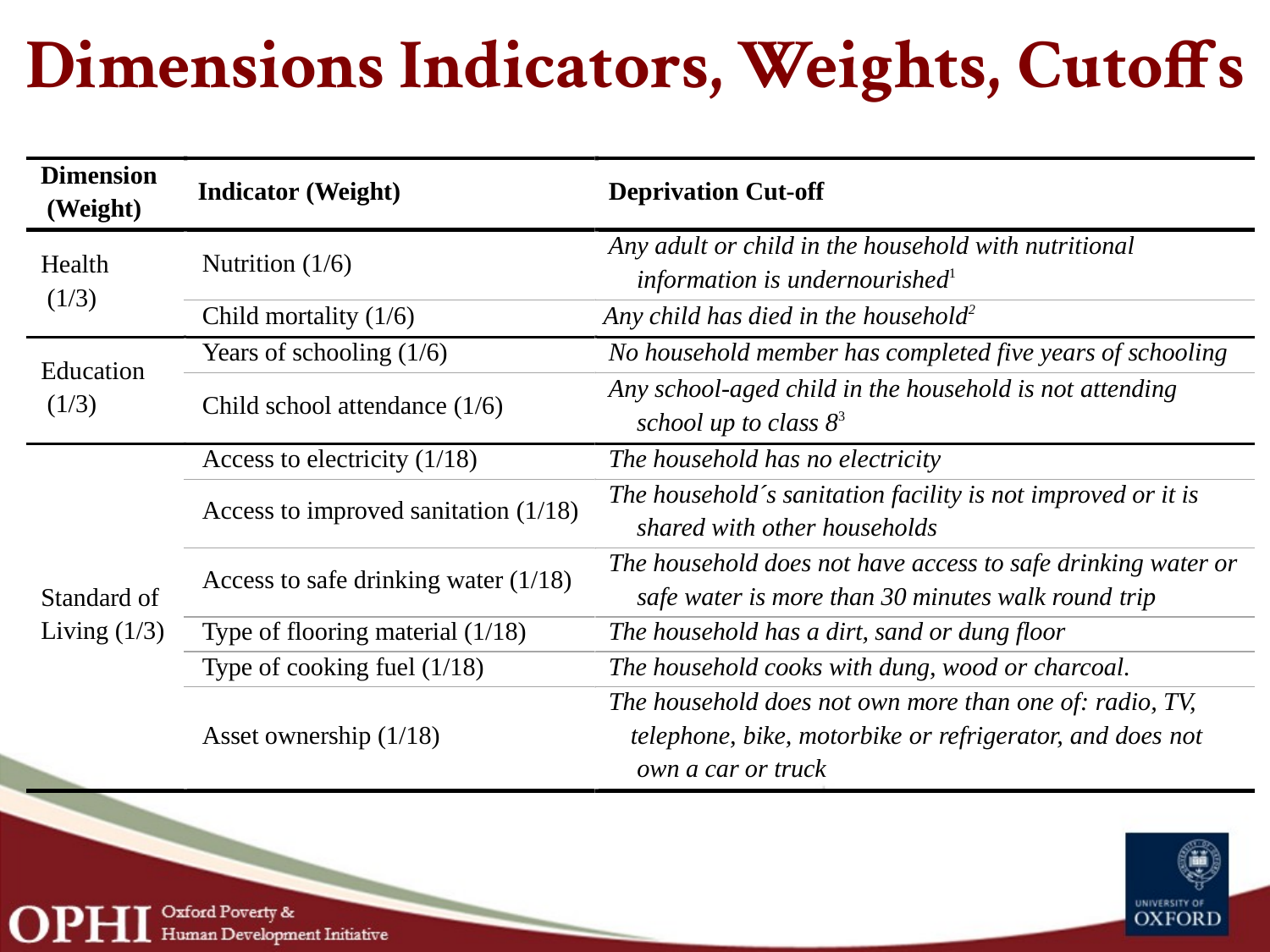

# Dimensions Indicators, Weights, Cutoffs
Dimension  (Weight)

Indicator (Weight)
Deprivation Cut-off
Any adult or child in the household with nutritional  information is undernourished1
Any child has died in the household2

Health  (1/3)
Nutrition (1/6)
Child mortality (1/6)

Years of schooling (1/6)
No household member has completed five years of schooling

Education  (1/3)
Any school-aged child in the household is not attending  school up to class 83

Child school attendance (1/6)
Access to electricity (1/18)
The household has no electricity

The household´s sanitation facility is not improved or it is  shared with other households

Access to improved sanitation (1/18)
The household does not have access to safe drinking water or  safe water is more than 30 minutes walk round trip

Access to safe drinking water (1/18)
Standard of  Living (1/3)
Type of flooring material (1/18)
The household has a dirt, sand or dung floor

Type of cooking fuel (1/18)
The household cooks with dung, wood or charcoal.

The household does not own more than one of: radio, TV,  telephone, bike, motorbike or refrigerator, and does not  own a car or truck

Asset ownership (1/18)